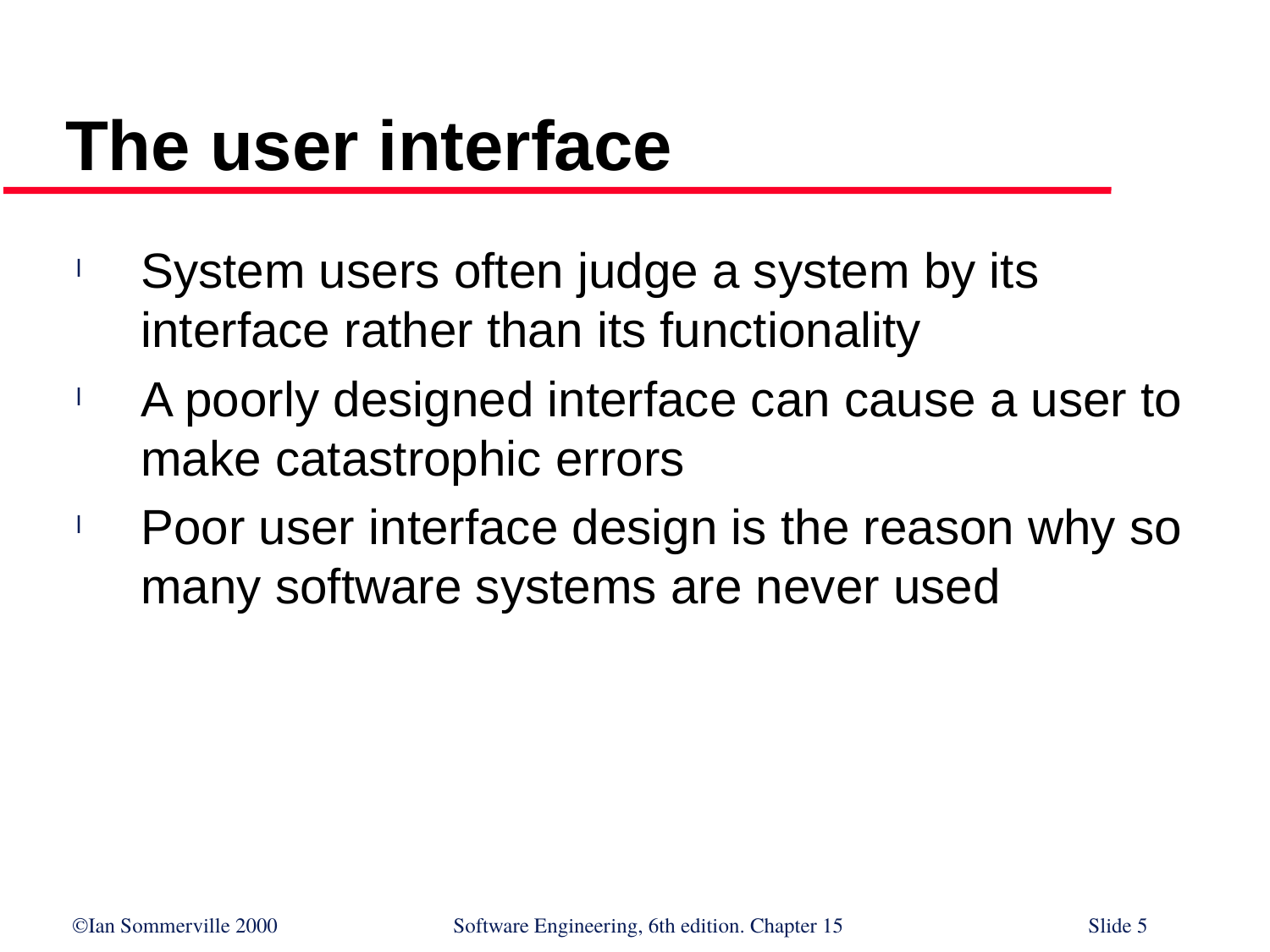

# The user interface
System users often judge a system by its
interface rather than its functionality
A poorly designed interface can cause a user to
make catastrophic errors
Poor user interface design is the reason why so
many software systems are never used